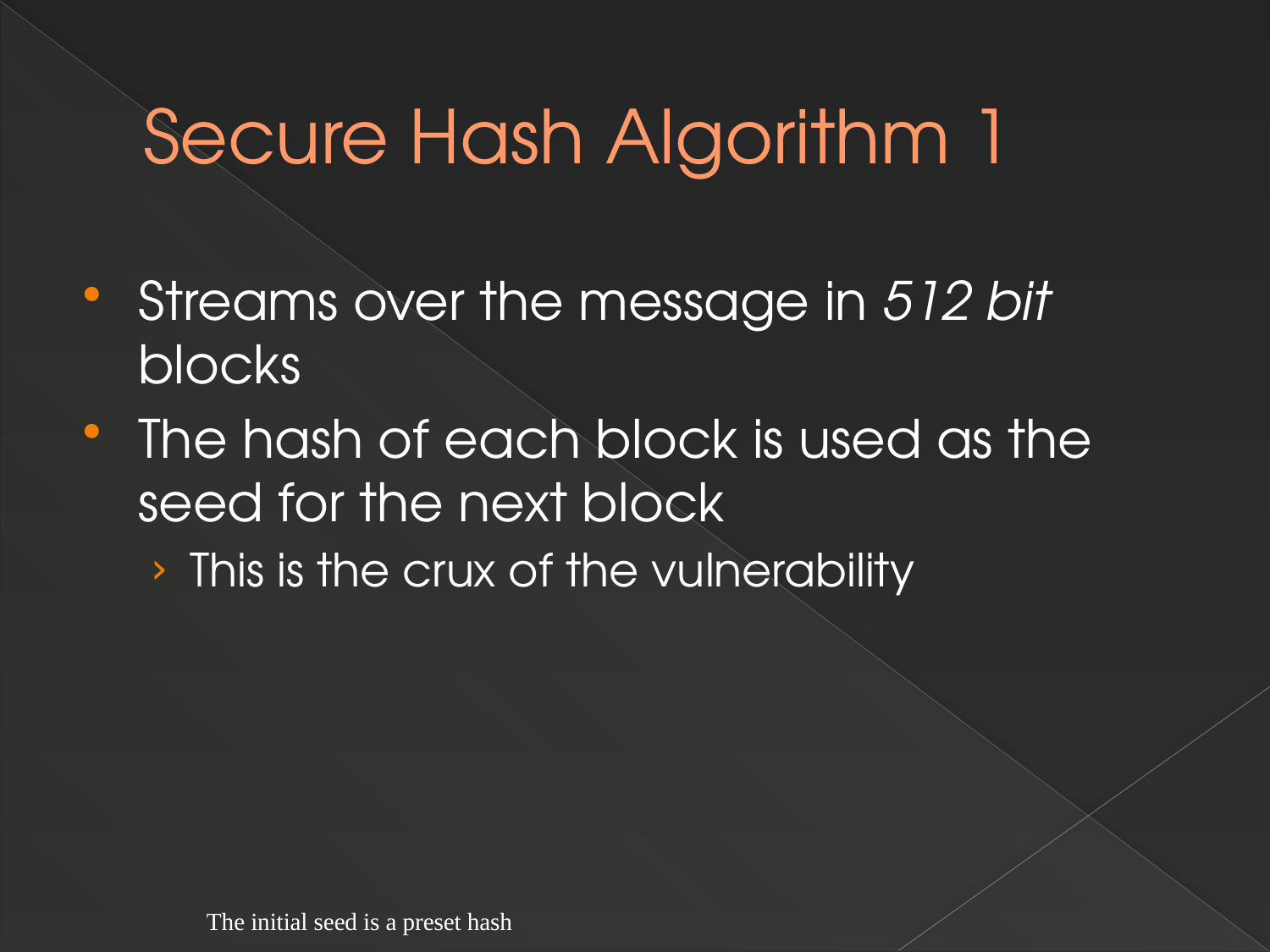

# Secure Hash Algorithm 1
Streams over the message in 512 bit blocks
The hash of each block is used as the seed for the next block
This is the crux of the vulnerability
The initial seed is a preset hash